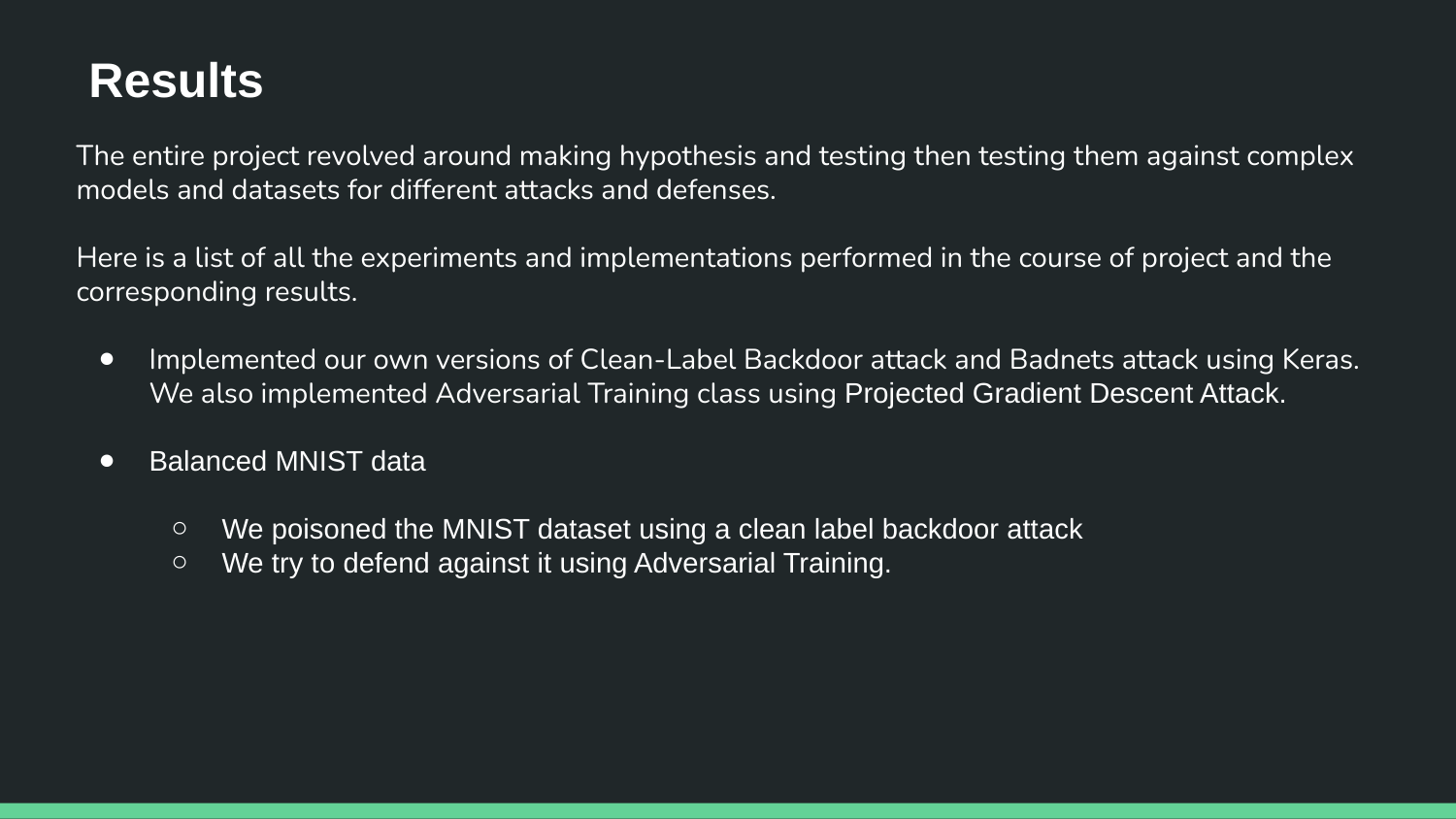

Results
Problem Statement
The entire project revolved around making hypothesis and testing then testing them against complex models and datasets for different attacks and defenses.

Here is a list of all the experiments and implementations performed in the course of project and the corresponding results.

Implemented our own versions of Clean-Label Backdoor attack and Badnets attack using Keras. We also implemented Adversarial Training class using Projected Gradient Descent Attack.

Balanced MNIST data

We poisoned the MNIST dataset using a clean label backdoor attack
We try to defend against it using Adversarial Training.